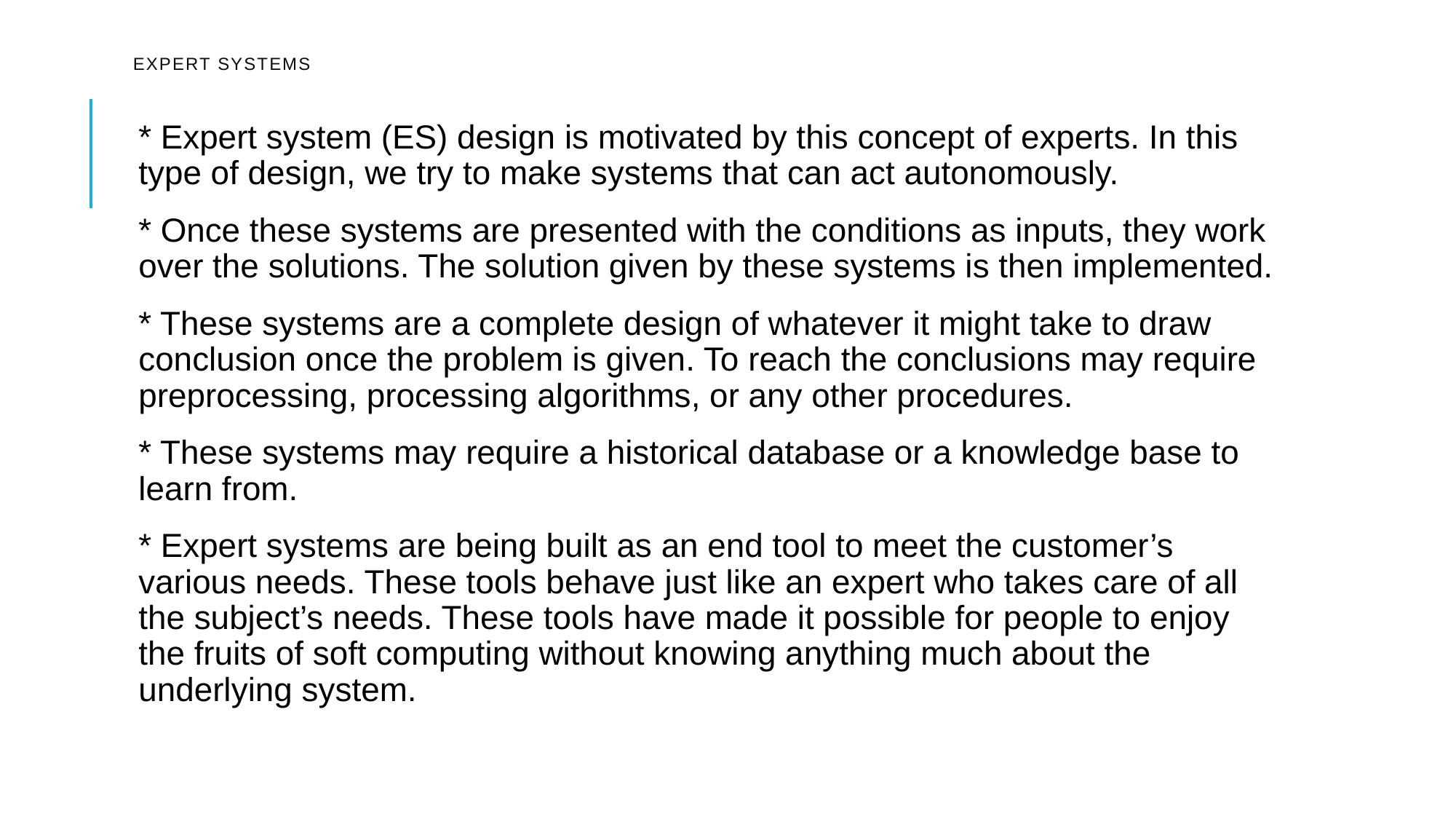

# Expert Systems
* Expert system (ES) design is motivated by this concept of experts. In this type of design, we try to make systems that can act autonomously.
* Once these systems are presented with the conditions as inputs, they work over the solutions. The solution given by these systems is then implemented.
* These systems are a complete design of whatever it might take to draw conclusion once the problem is given. To reach the conclusions may require preprocessing, processing algorithms, or any other procedures.
* These systems may require a historical database or a knowledge base to learn from.
* Expert systems are being built as an end tool to meet the customer’s various needs. These tools behave just like an expert who takes care of all the subject’s needs. These tools have made it possible for people to enjoy the fruits of soft computing without knowing anything much about the underlying system.